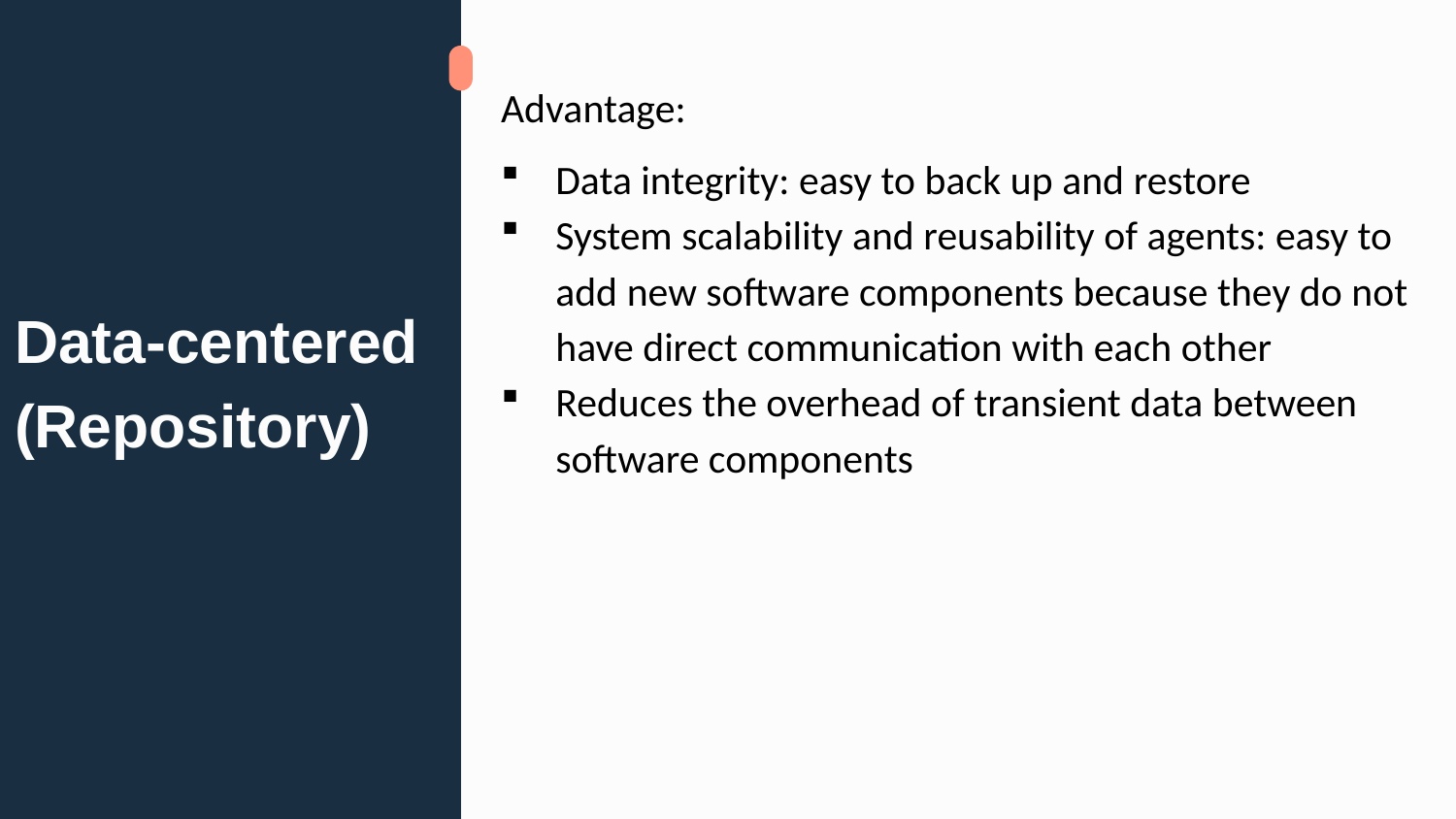

Advantage:
Data integrity: easy to back up and restore
System scalability and reusability of agents: easy to add new software components because they do not have direct communication with each other
Reduces the overhead of transient data between software components
# Data-centered (Repository)